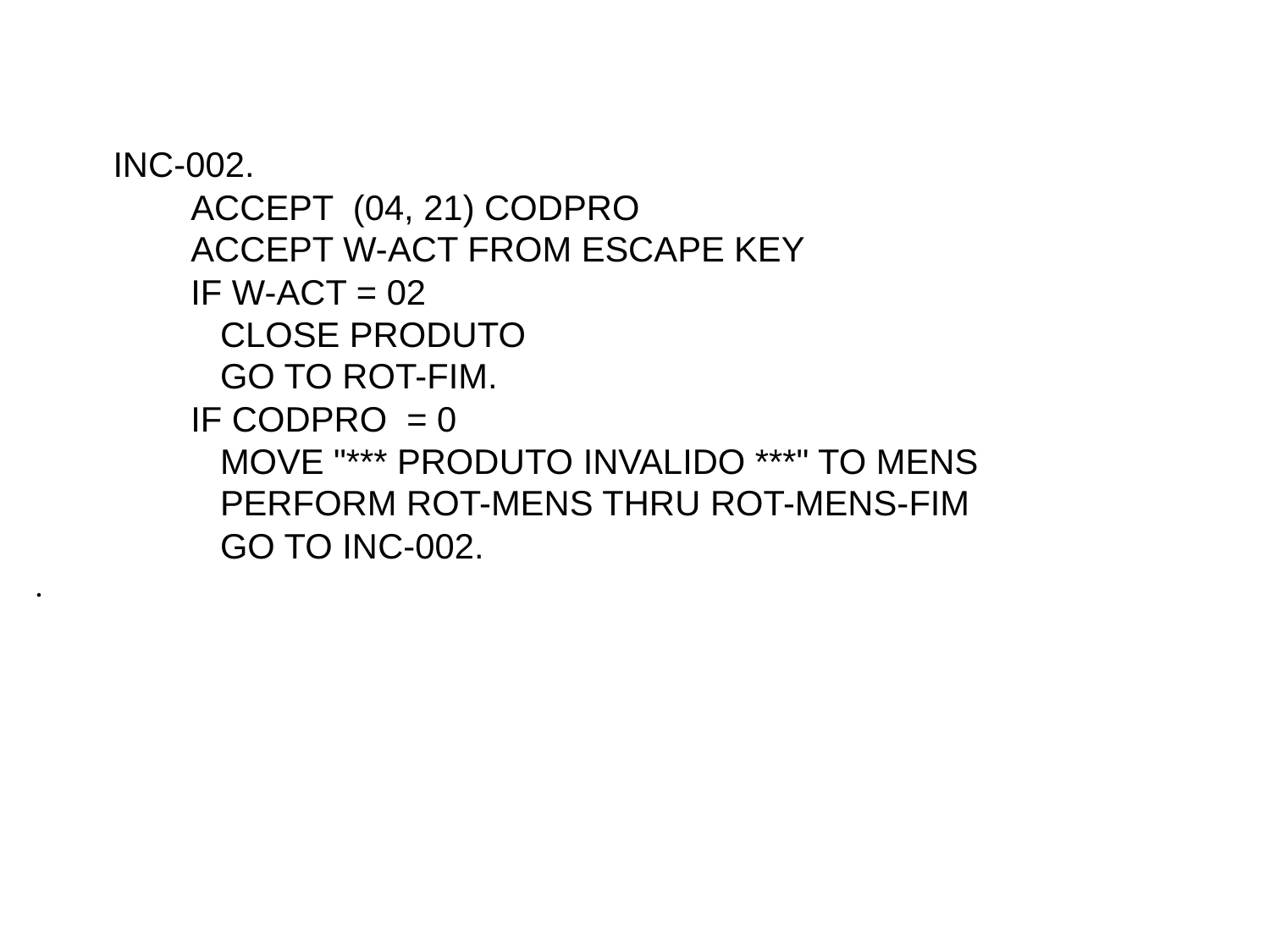

INC-002.
                ACCEPT  (04, 21) CODPRO
                ACCEPT W-ACT FROM ESCAPE KEY
                IF W-ACT = 02
                   CLOSE PRODUTO
                   GO TO ROT-FIM.
                IF CODPRO  = 0
                   MOVE "*** PRODUTO INVALIDO ***" TO MENS
                   PERFORM ROT-MENS THRU ROT-MENS-FIM
                   GO TO INC-002.
.